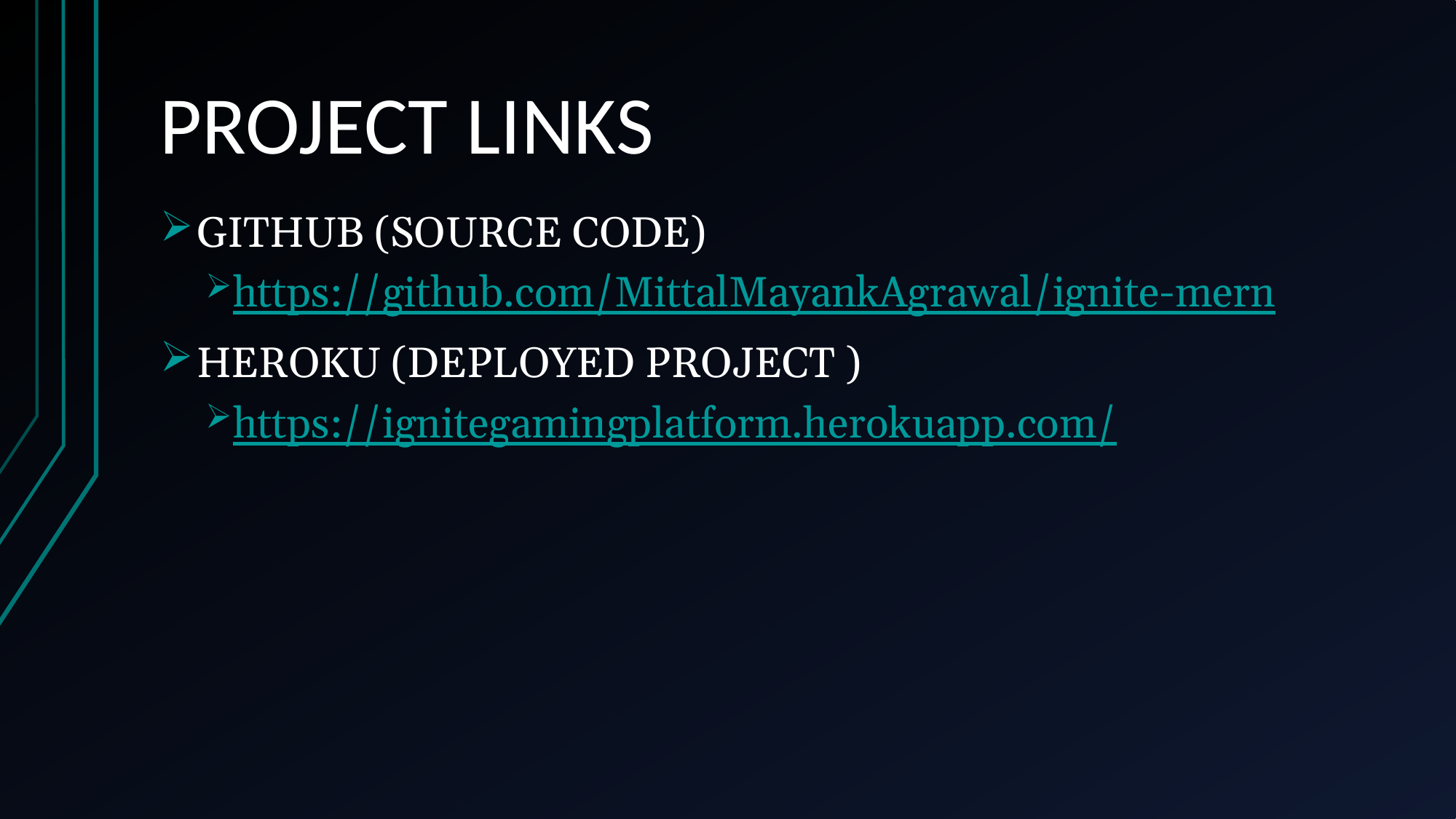

# PROJECT LINKS
GITHUB (SOURCE CODE)
https://github.com/MittalMayankAgrawal/ignite-mern
HEROKU (DEPLOYED PROJECT )
https://ignitegamingplatform.herokuapp.com/